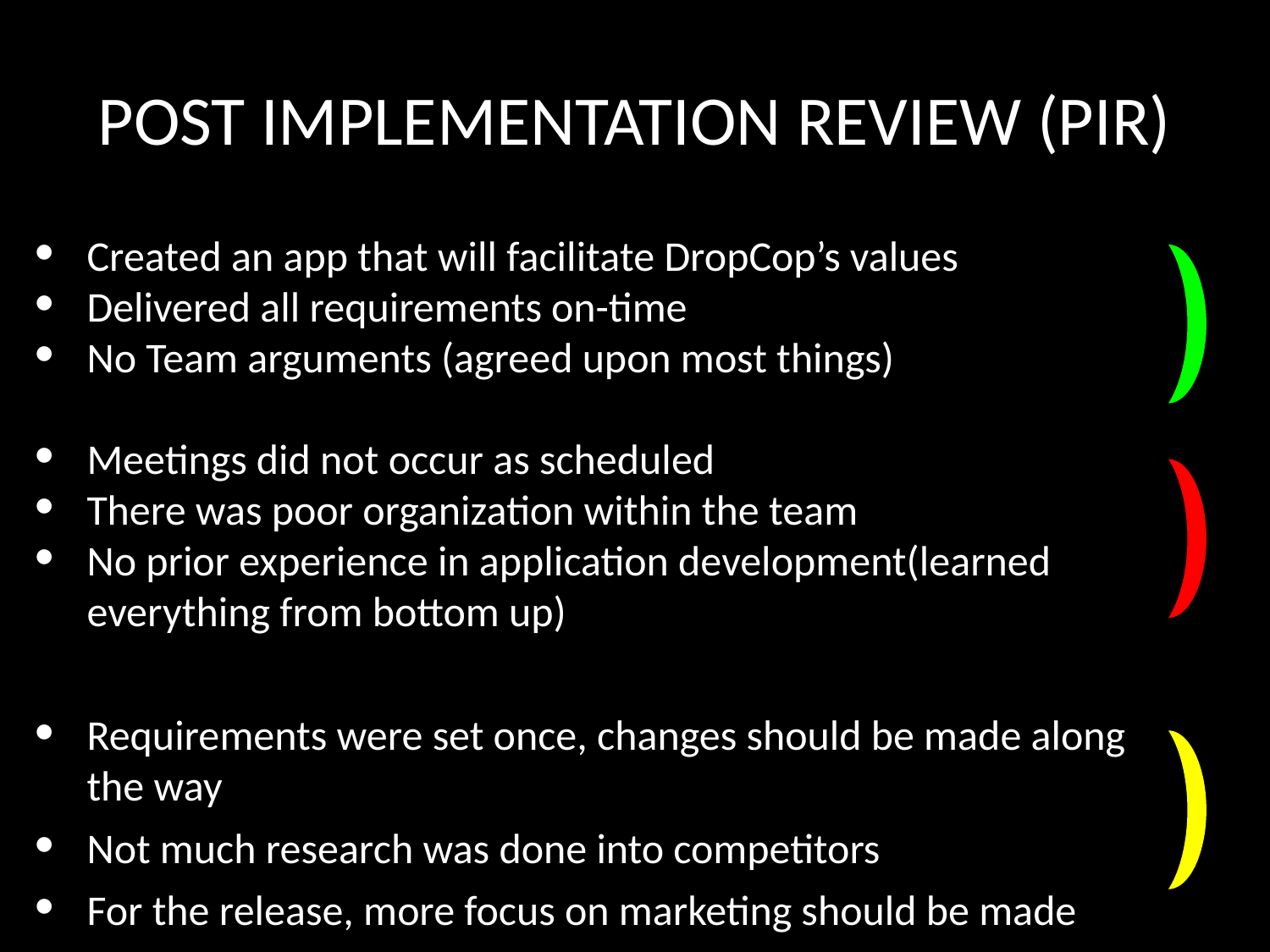

# POST IMPLEMENTATION REVIEW (PIR)
Created an app that will facilitate DropCop’s values
Delivered all requirements on-time
No Team arguments (agreed upon most things)

Meetings did not occur as scheduled
There was poor organization within the team
No prior experience in application development(learned everything from bottom up)

Requirements were set once, changes should be made along the way
Not much research was done into competitors
For the release, more focus on marketing should be made